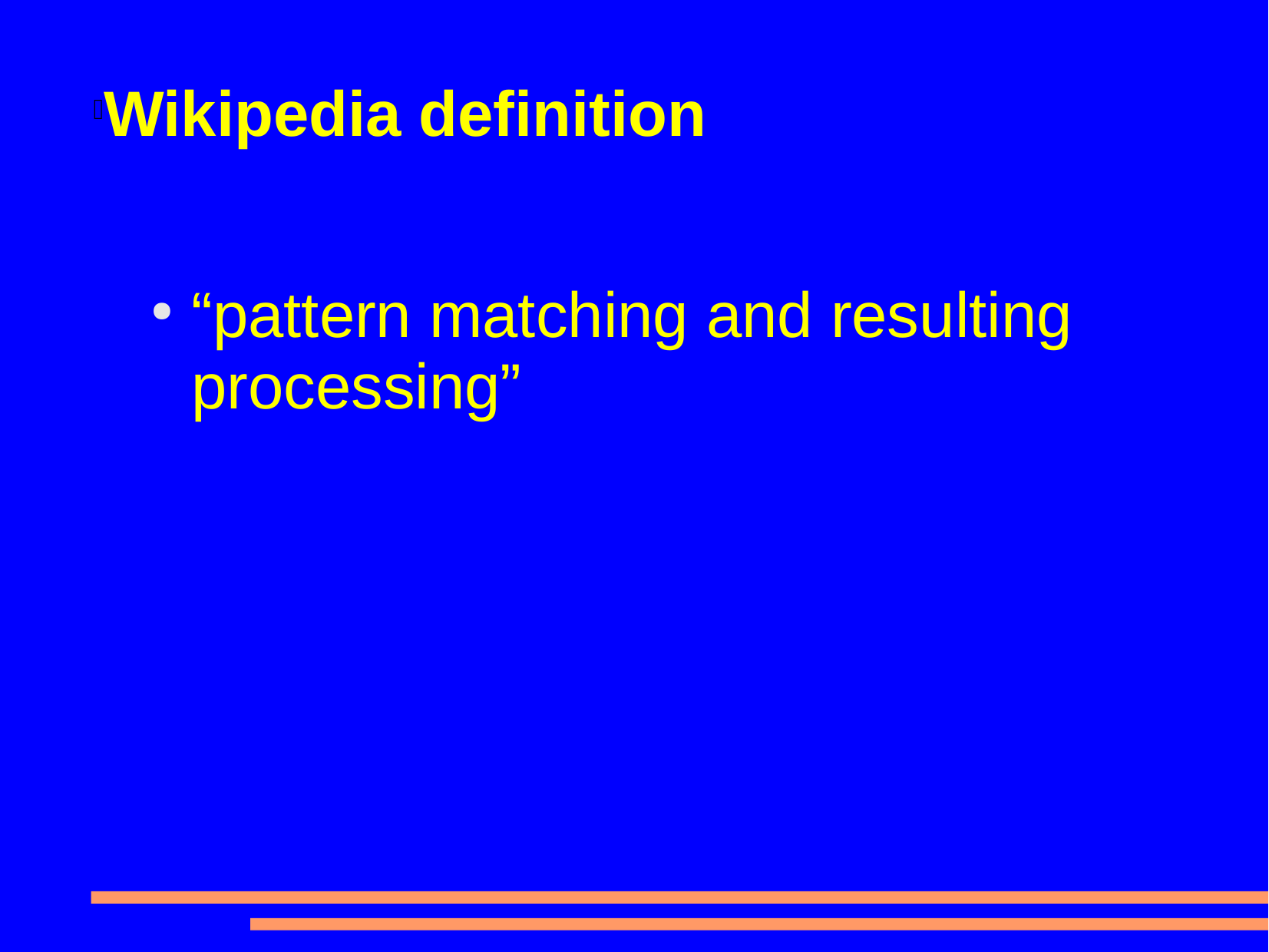

# Wikipedia definition
“pattern matching and resulting processing”